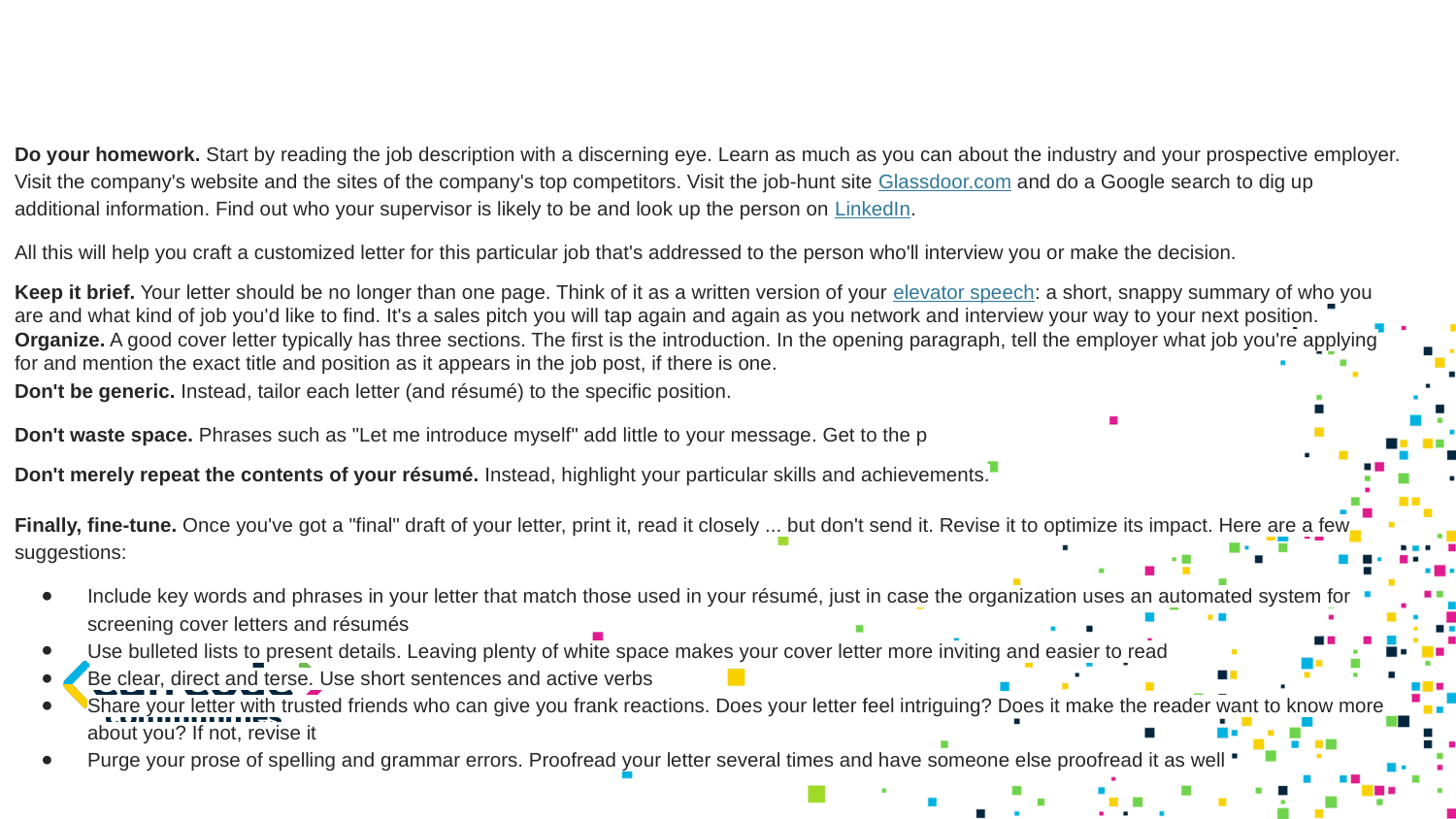

#
Cover Letter Tips

Do your homework. Start by reading the job description with a discerning eye. Learn as much as you can about the industry and your prospective employer. Visit the company's website and the sites of the company's top competitors. Visit the job-hunt site Glassdoor.com and do a Google search to dig up additional information. Find out who your supervisor is likely to be and look up the person on LinkedIn.
All this will help you craft a customized letter for this particular job that's addressed to the person who'll interview you or make the decision.
Keep it brief. Your letter should be no longer than one page. Think of it as a written version of your elevator speech: a short, snappy summary of who you are and what kind of job you'd like to find. It's a sales pitch you will tap again and again as you network and interview your way to your next position.
Organize. A good cover letter typically has three sections. The first is the introduction. In the opening paragraph, tell the employer what job you're applying for and mention the exact title and position as it appears in the job post, if there is one.
Don't be generic. Instead, tailor each letter (and résumé) to the specific position.
Don't waste space. Phrases such as "Let me introduce myself" add little to your message. Get to the p
Don't merely repeat the contents of your résumé. Instead, highlight your particular skills and achievements.

Finally, fine-tune. Once you've got a "final" draft of your letter, print it, read it closely ... but don't send it. Revise it to optimize its impact. Here are a few suggestions:
Include key words and phrases in your letter that match those used in your résumé, just in case the organization uses an automated system for screening cover letters and résumés
Use bulleted lists to present details. Leaving plenty of white space makes your cover letter more inviting and easier to read
Be clear, direct and terse. Use short sentences and active verbs
Share your letter with trusted friends who can give you frank reactions. Does your letter feel intriguing? Does it make the reader want to know more about you? If not, revise it
Purge your prose of spelling and grammar errors. Proofread your letter several times and have someone else proofread it as well